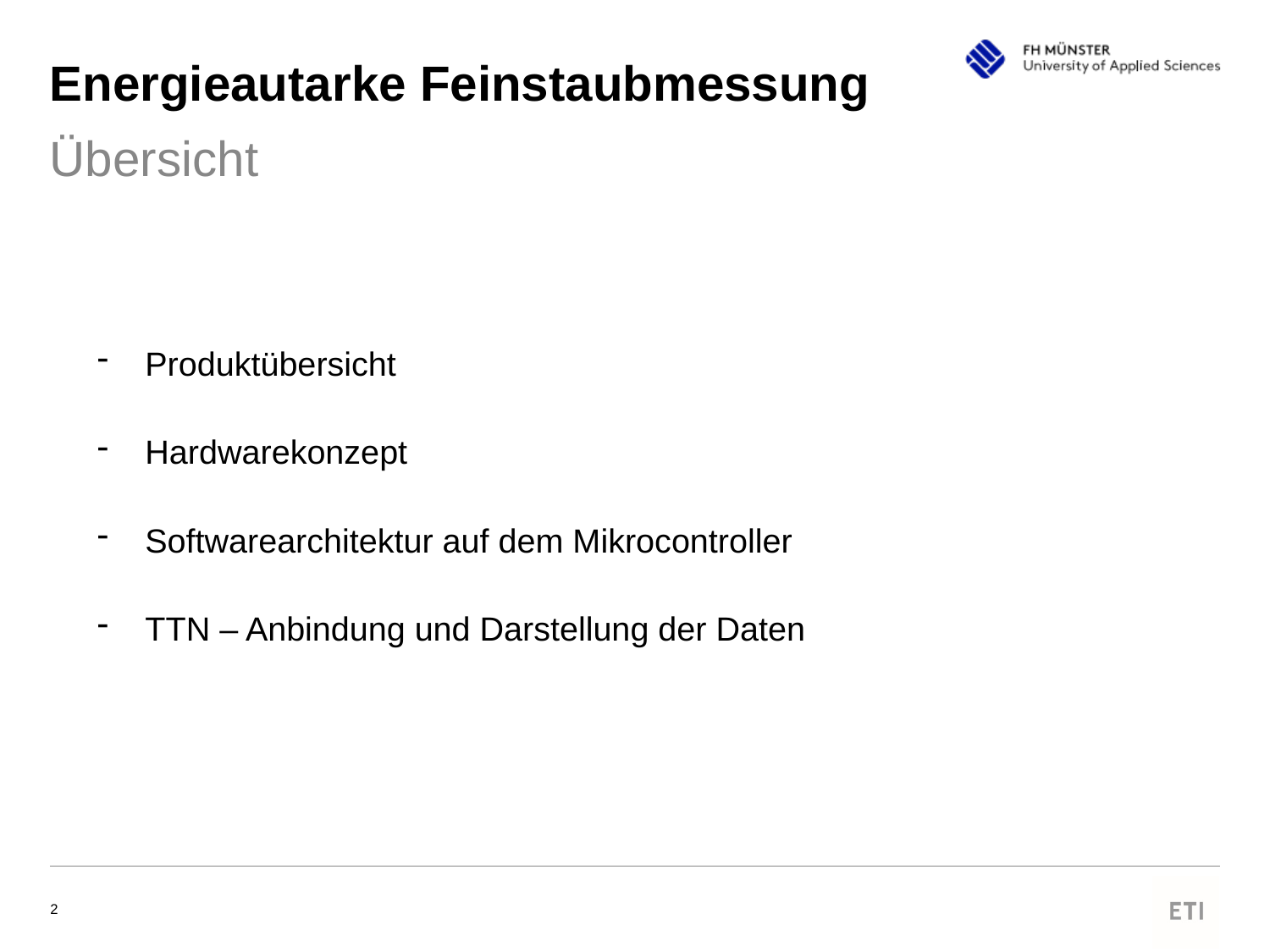

# Energieautarke Feinstaubmessung
Übersicht

Produktübersicht

Hardwarekonzept

Softwarearchitektur auf dem Mikrocontroller

TTN – Anbindung und Darstellung der Daten